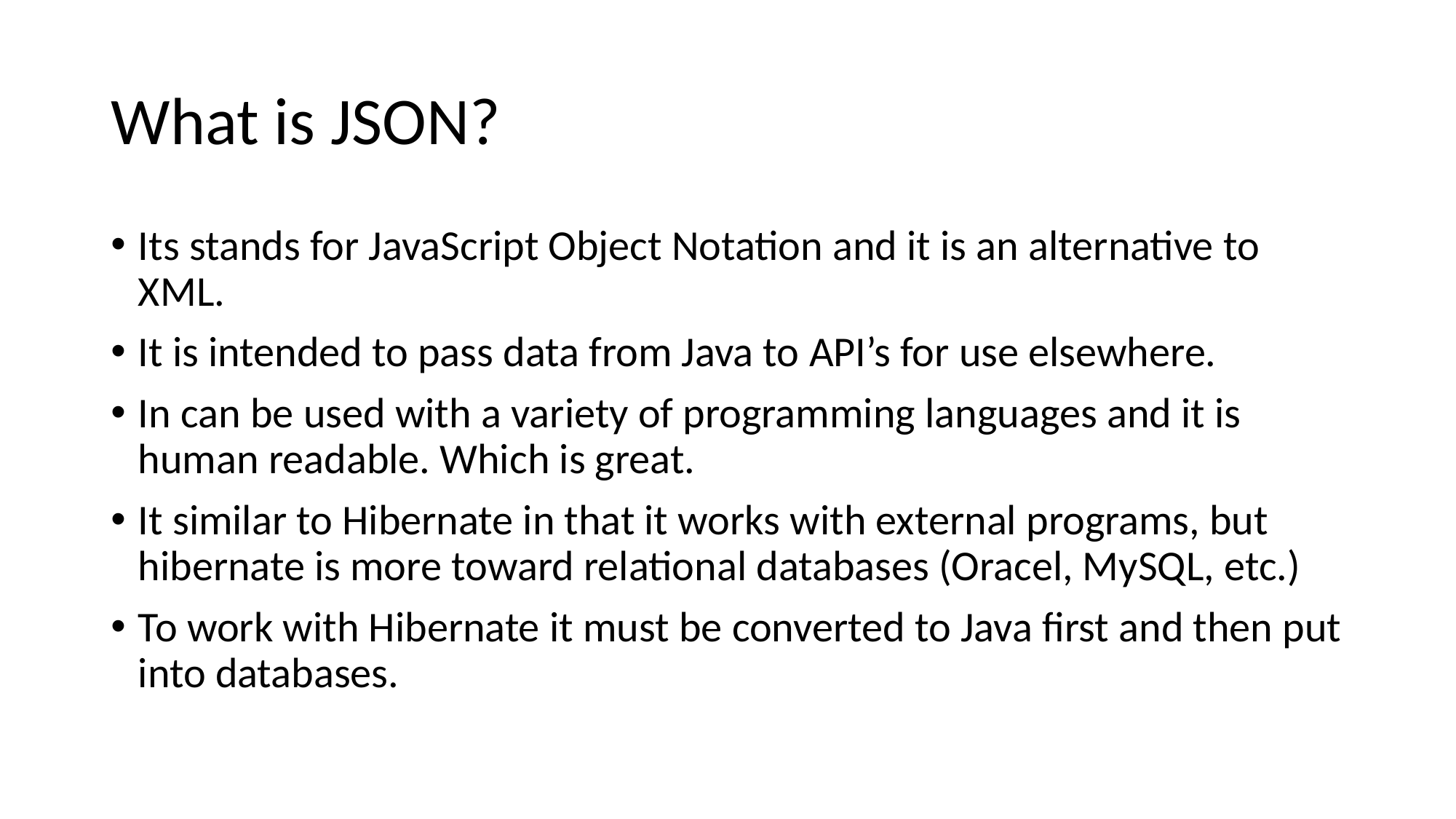

# What is JSON?
Its stands for JavaScript Object Notation and it is an alternative to XML.
It is intended to pass data from Java to API’s for use elsewhere.
In can be used with a variety of programming languages and it is human readable. Which is great.
It similar to Hibernate in that it works with external programs, but hibernate is more toward relational databases (Oracel, MySQL, etc.)
To work with Hibernate it must be converted to Java first and then put into databases.